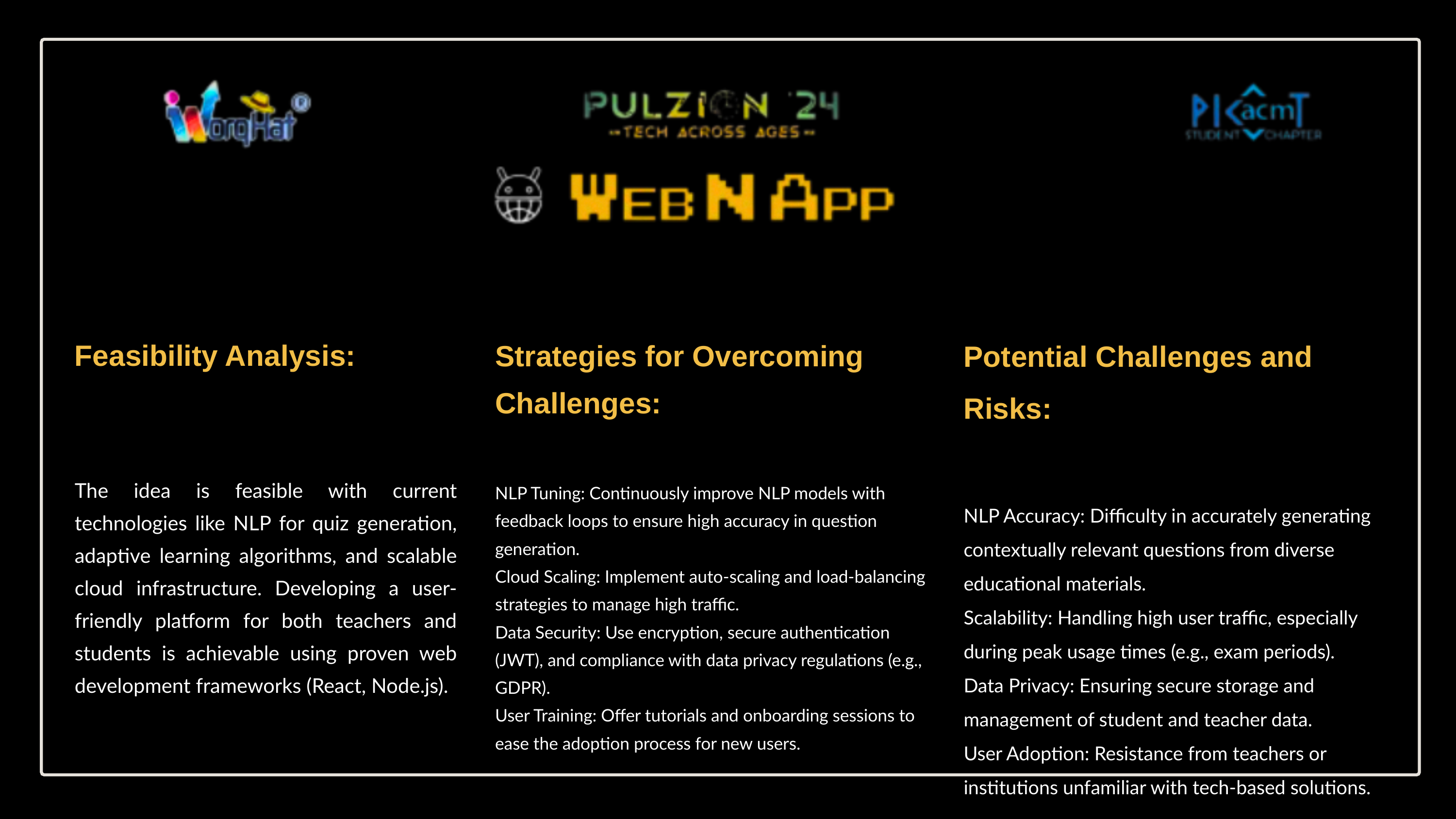

Potential Challenges and Risks:

NLP Accuracy: Difficulty in accurately generating contextually relevant questions from diverse educational materials.
Scalability: Handling high user traffic, especially during peak usage times (e.g., exam periods).
Data Privacy: Ensuring secure storage and management of student and teacher data.
User Adoption: Resistance from teachers or institutions unfamiliar with tech-based solutions.
Feasibility Analysis:

The idea is feasible with current technologies like NLP for quiz generation, adaptive learning algorithms, and scalable cloud infrastructure. Developing a user-friendly platform for both teachers and students is achievable using proven web development frameworks (React, Node.js).
Strategies for Overcoming Challenges:

NLP Tuning: Continuously improve NLP models with feedback loops to ensure high accuracy in question generation.
Cloud Scaling: Implement auto-scaling and load-balancing strategies to manage high traffic.
Data Security: Use encryption, secure authentication (JWT), and compliance with data privacy regulations (e.g., GDPR).
User Training: Offer tutorials and onboarding sessions to ease the adoption process for new users.